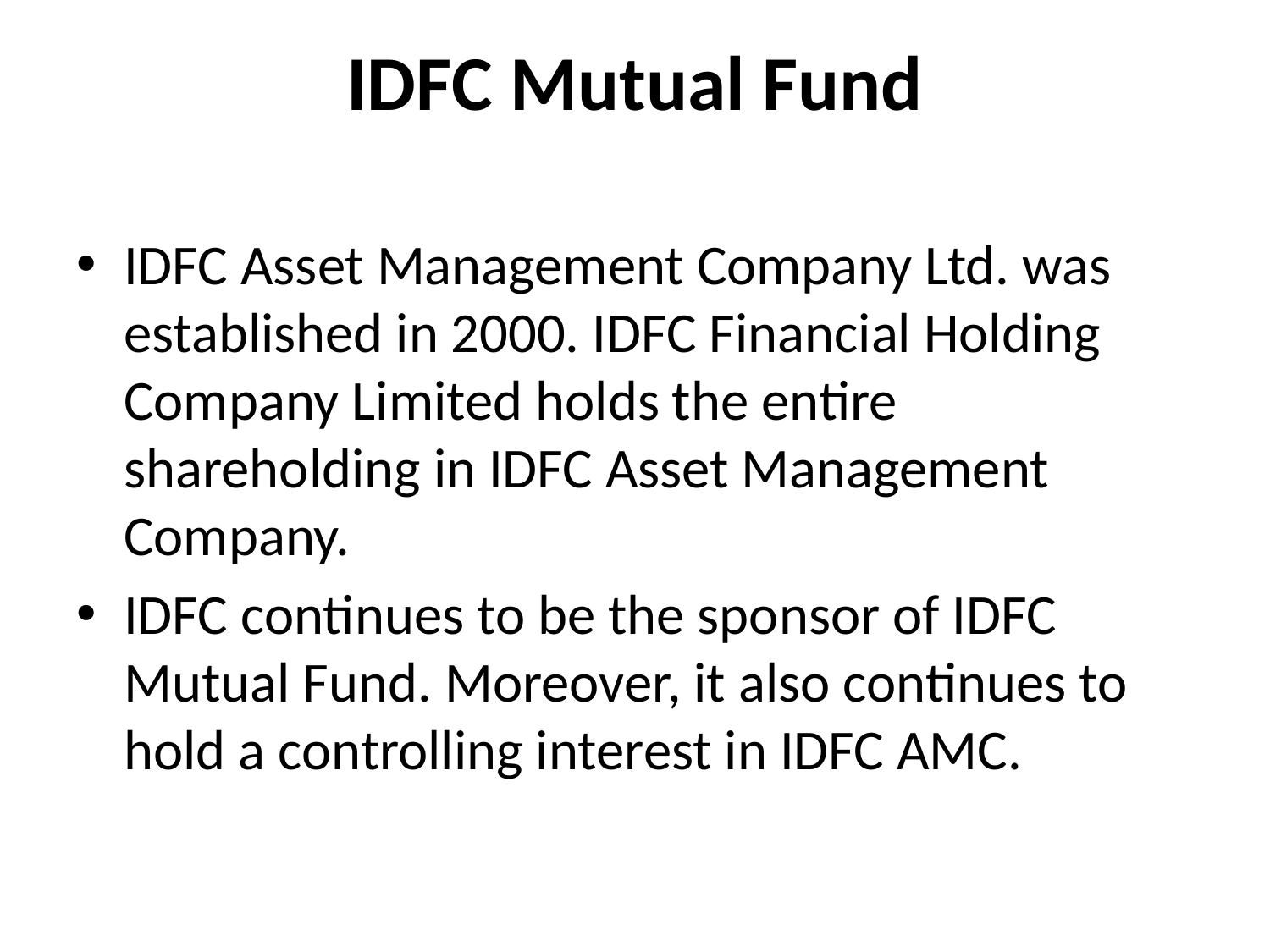

# IDFC Mutual Fund
IDFC Asset Management Company Ltd. was established in 2000. IDFC Financial Holding Company Limited holds the entire shareholding in IDFC Asset Management Company.
IDFC continues to be the sponsor of IDFC Mutual Fund. Moreover, it also continues to hold a controlling interest in IDFC AMC.